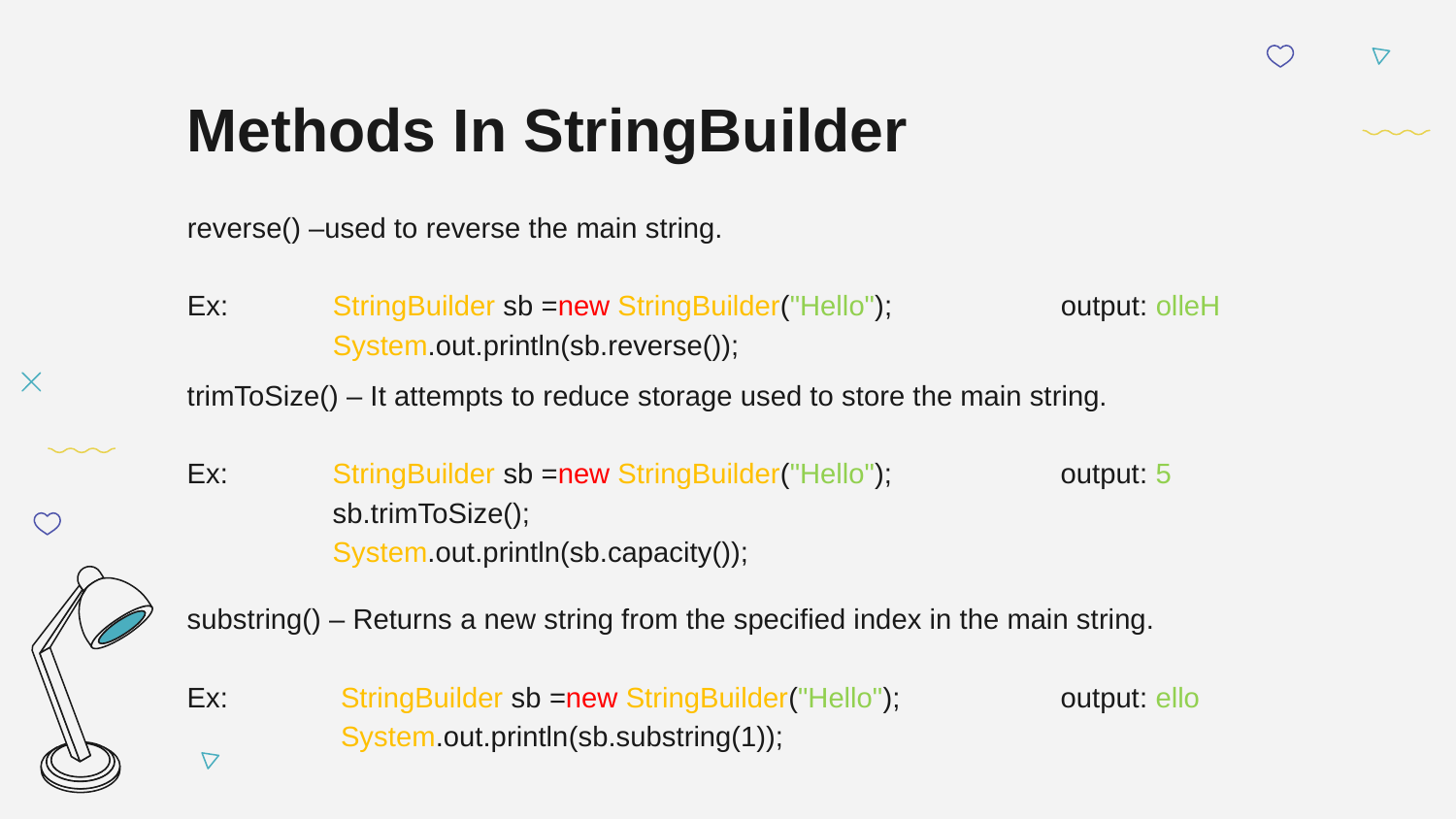

# Methods In StringBuilder
reverse() –used to reverse the main string.

Ex:	StringBuilder sb =new StringBuilder("Hello");		output: olleH
	System.out.println(sb.reverse());

trimToSize() – It attempts to reduce storage used to store the main string.

Ex:	StringBuilder sb =new StringBuilder("Hello");		output: 5
	sb.trimToSize();
	System.out.println(sb.capacity());
substring() – Returns a new string from the specified index in the main string.

Ex:	 StringBuilder sb =new StringBuilder("Hello");		output: ello
	 System.out.println(sb.substring(1));